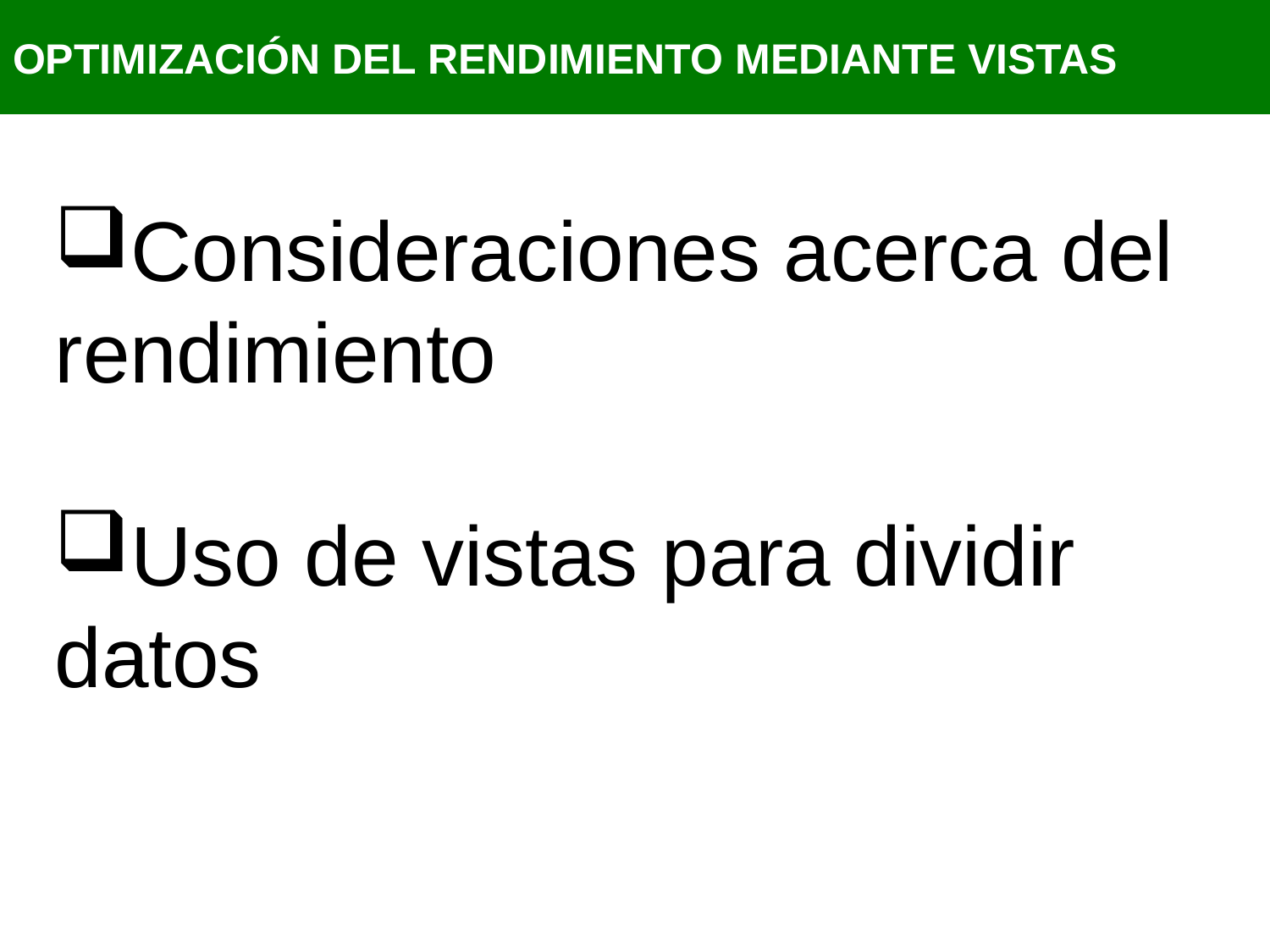

# OPTIMIZACIÓN DEL RENDIMIENTO MEDIANTE VISTAS
Consideraciones acerca del rendimiento

Uso de vistas para dividir datos